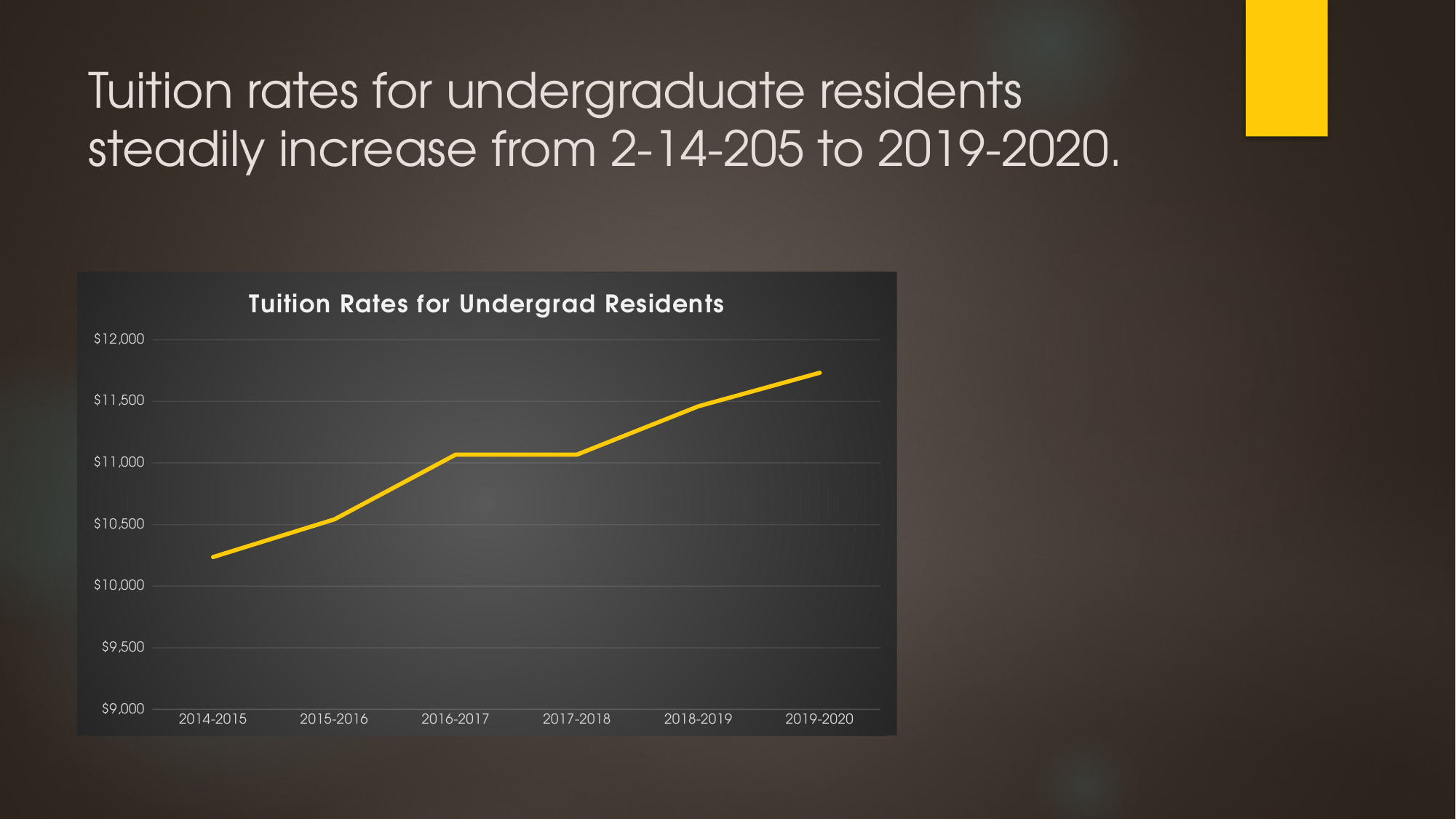

# Tuition rates for undergraduate residents steadily increase from 2-14-205 to 2019-2020.

### Chart: Tuition Rates for Undergrad Residents

| Category | Resident Tuition |
|---|---|
| 2014-2015 | 10236.0 |
| 2015-2016 | 10542.0 |
| 2016-2017 | 11068.0 |
| 2017-2018 | 11068.0 |
| 2018-2019 | 11460.0 |
| 2019-2020 | 11732.0 |